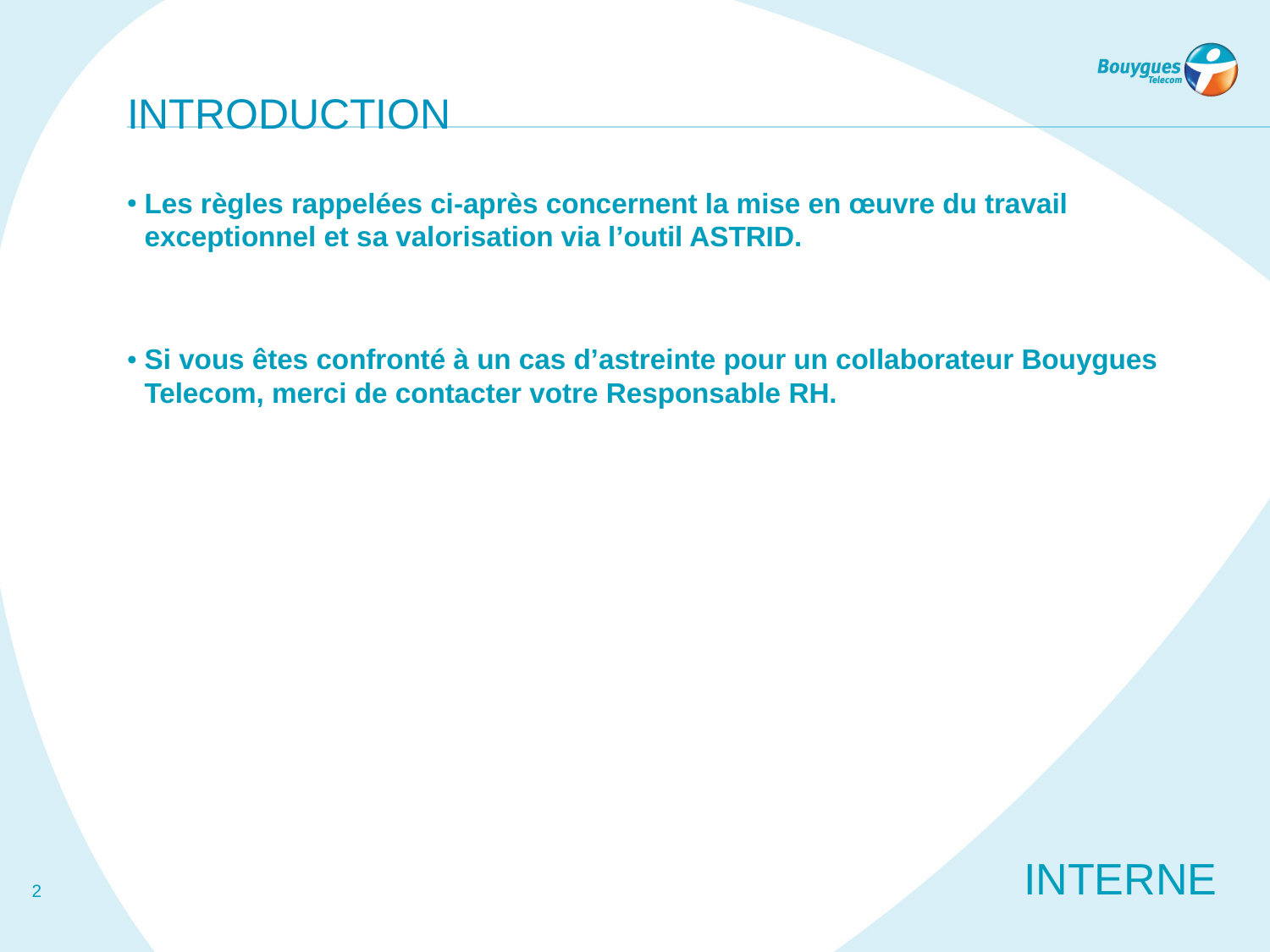

# INTRODUCTION
Les règles rappelées ci-après concernent la mise en œuvre du travail exceptionnel et sa valorisation via l’outil ASTRID.

Si vous êtes confronté à un cas d’astreinte pour un collaborateur Bouygues Telecom, merci de contacter votre Responsable RH.
2